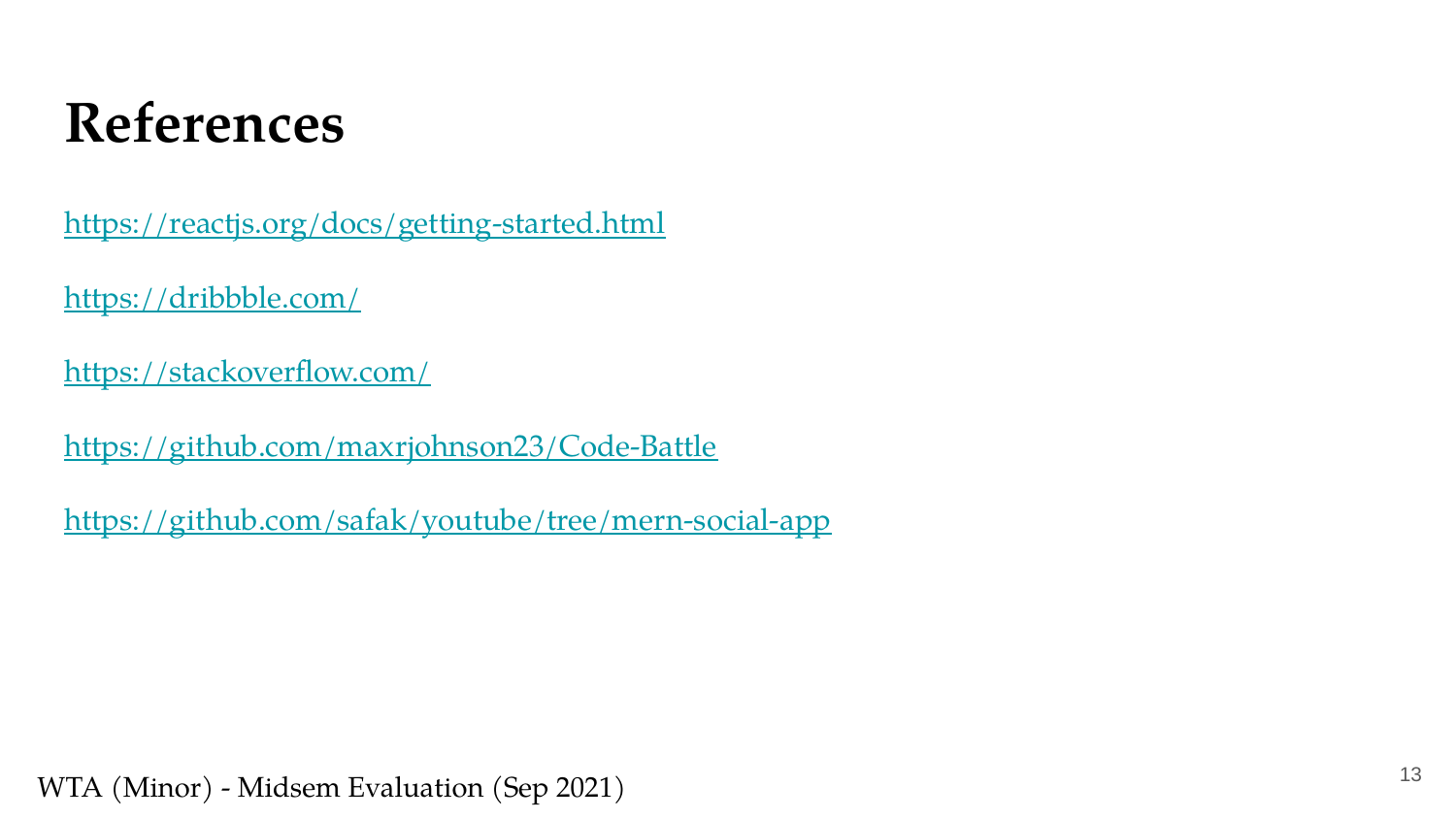

# References
https://reactjs.org/docs/getting-started.html
https://dribbble.com/
https://stackoverflow.com/
https://github.com/maxrjohnson23/Code-Battle
https://github.com/safak/youtube/tree/mern-social-app

13